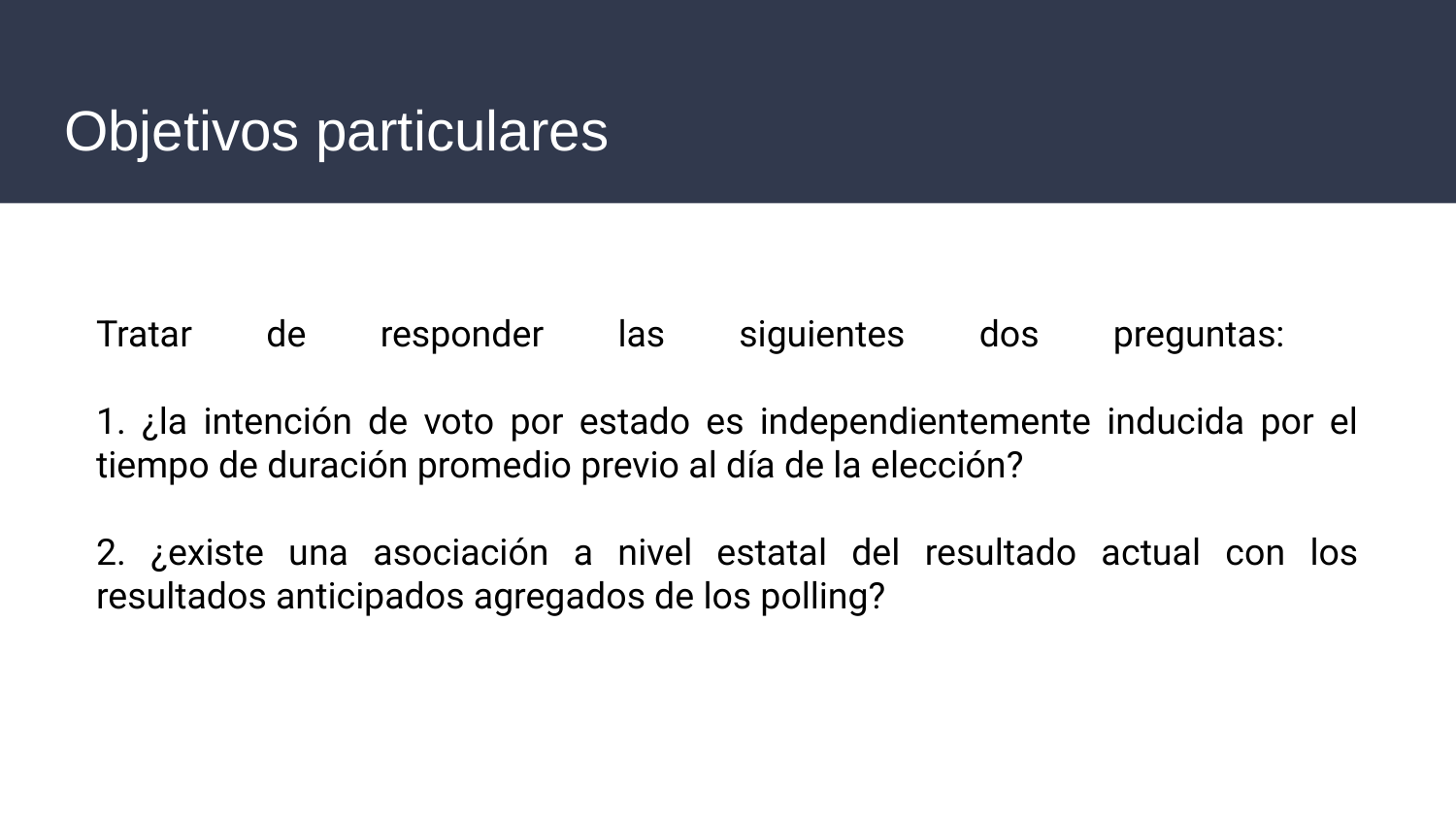

# Objetivos particulares
Tratar de responder las siguientes dos preguntas:
1. ¿la intención de voto por estado es independientemente inducida por el tiempo de duración promedio previo al día de la elección?

2. ¿existe una asociación a nivel estatal del resultado actual con los resultados anticipados agregados de los polling?